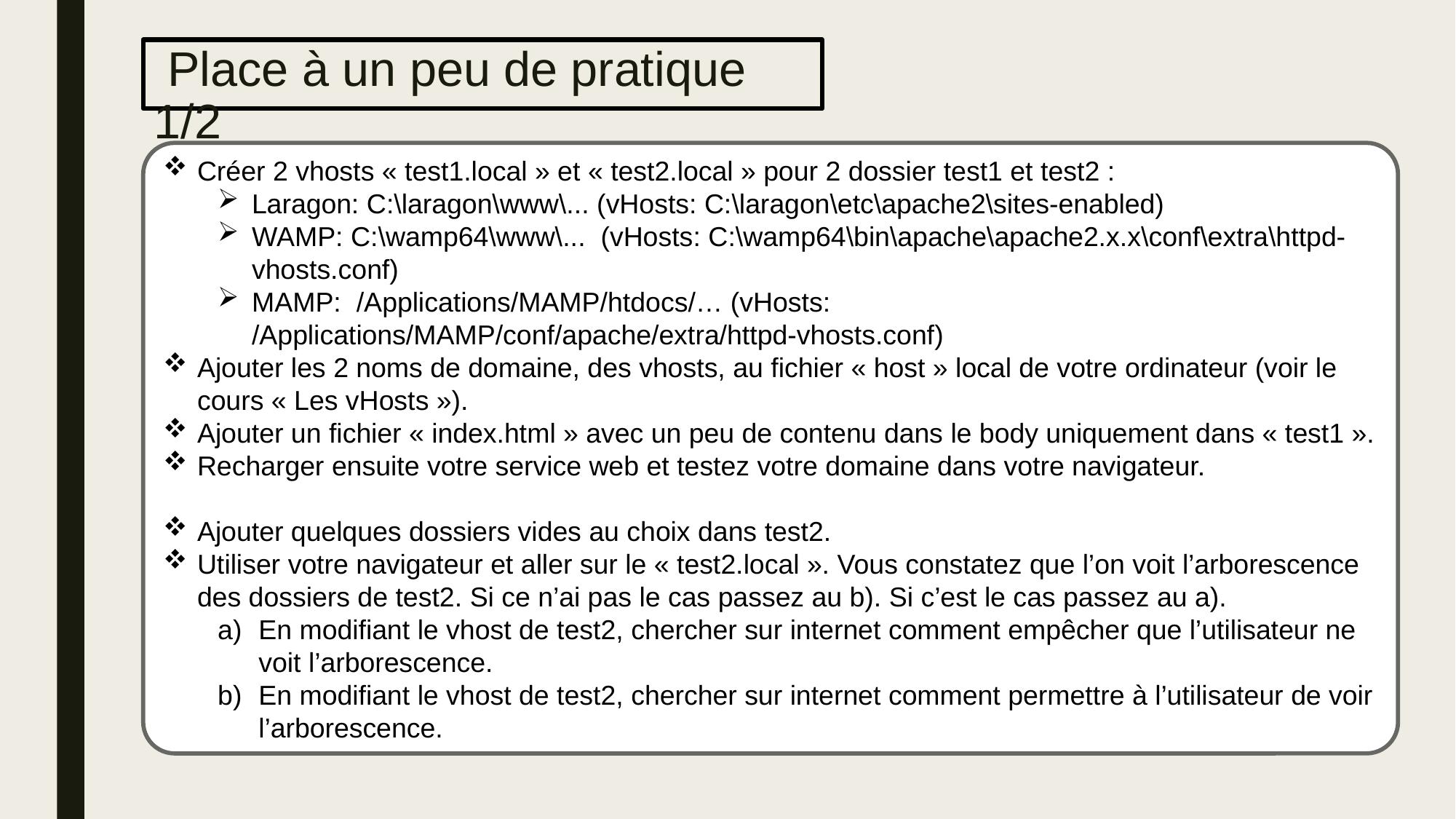

# Place à un peu de pratique 1/2
Créer 2 vhosts « test1.local » et « test2.local » pour 2 dossier test1 et test2 :
Laragon: C:\laragon\www\... (vHosts: C:\laragon\etc\apache2\sites-enabled)
WAMP: C:\wamp64\www\...  (vHosts: C:\wamp64\bin\apache\apache2.x.x\conf\extra\httpd-vhosts.conf)
MAMP:  /Applications/MAMP/htdocs/… (vHosts: /Applications/MAMP/conf/apache/extra/httpd-vhosts.conf)
Ajouter les 2 noms de domaine, des vhosts, au fichier « host » local de votre ordinateur (voir le cours « Les vHosts »).
Ajouter un fichier « index.html » avec un peu de contenu dans le body uniquement dans « test1 ».
Recharger ensuite votre service web et testez votre domaine dans votre navigateur.

Ajouter quelques dossiers vides au choix dans test2.
Utiliser votre navigateur et aller sur le « test2.local ». Vous constatez que l’on voit l’arborescence des dossiers de test2. Si ce n’ai pas le cas passez au b). Si c’est le cas passez au a).
En modifiant le vhost de test2, chercher sur internet comment empêcher que l’utilisateur ne voit l’arborescence.
En modifiant le vhost de test2, chercher sur internet comment permettre à l’utilisateur de voir l’arborescence.